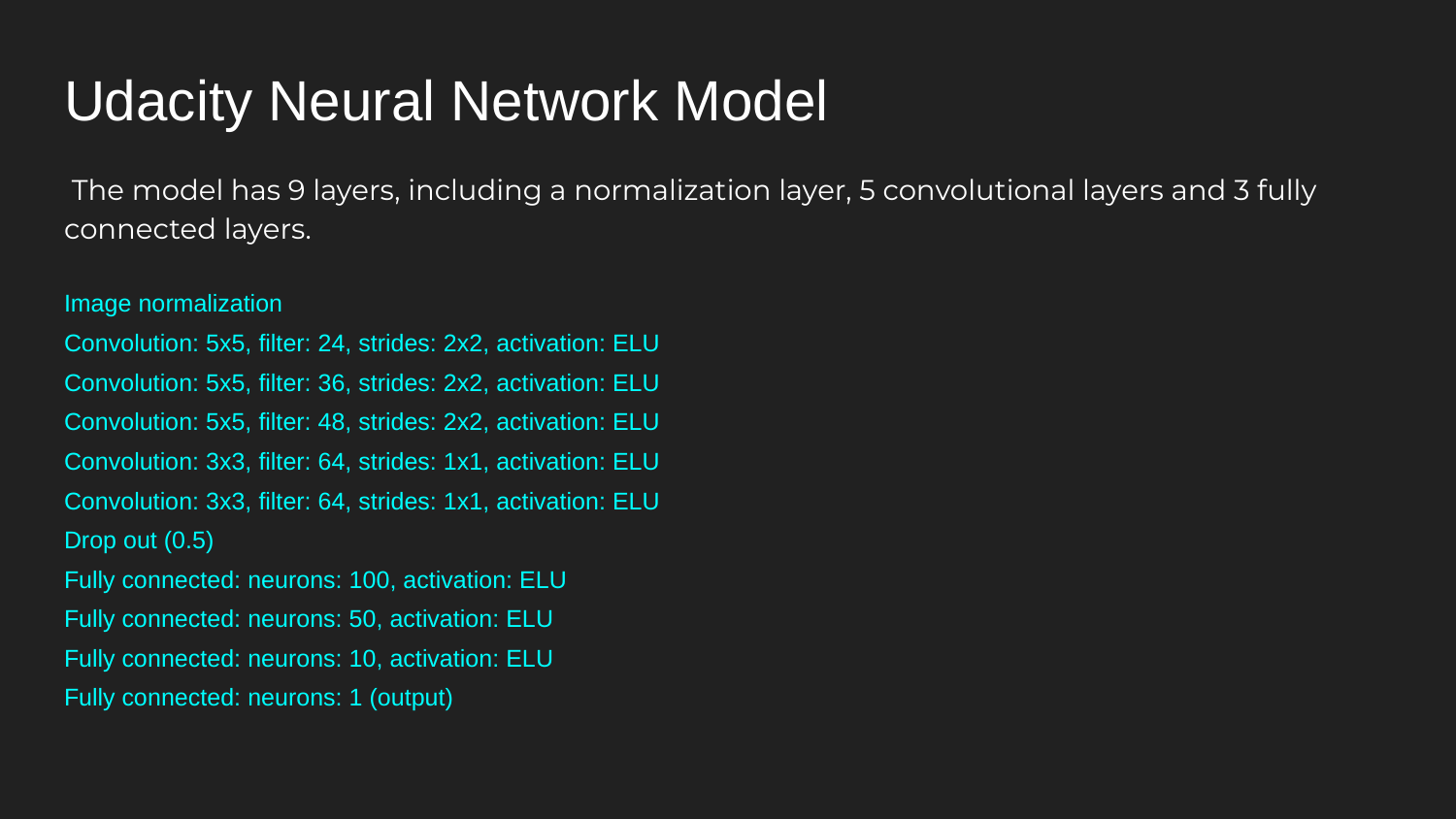

# Udacity Neural Network Model
 The model has 9 layers, including a normalization layer, 5 convolutional layers and 3 fully connected layers.

Image normalization
Convolution: 5x5, filter: 24, strides: 2x2, activation: ELU
Convolution: 5x5, filter: 36, strides: 2x2, activation: ELU
Convolution: 5x5, filter: 48, strides: 2x2, activation: ELU
Convolution: 3x3, filter: 64, strides: 1x1, activation: ELU
Convolution: 3x3, filter: 64, strides: 1x1, activation: ELU
Drop out (0.5)
Fully connected: neurons: 100, activation: ELU
Fully connected: neurons: 50, activation: ELU
Fully connected: neurons: 10, activation: ELU
Fully connected: neurons: 1 (output)